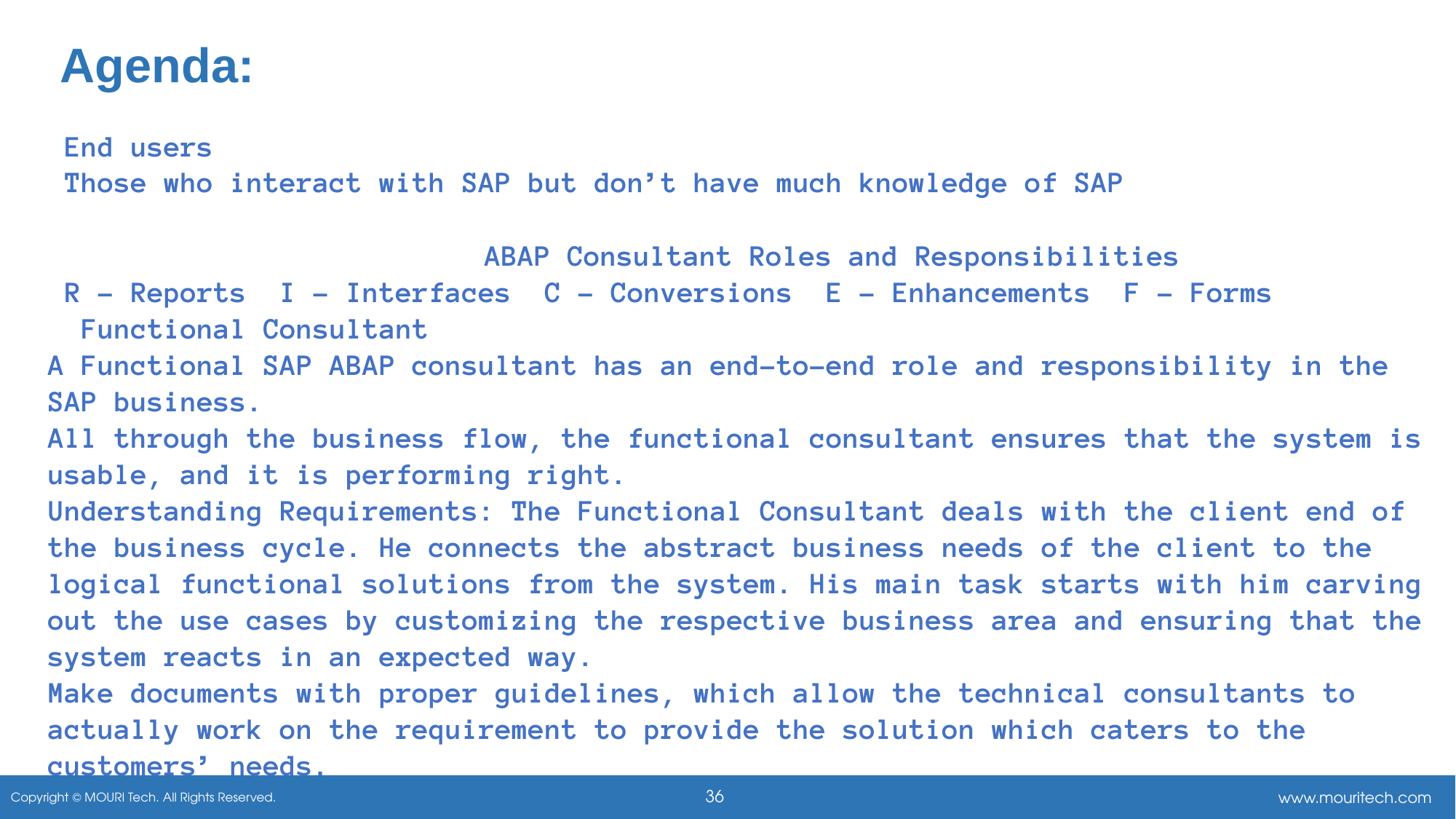

# Agenda:

 End users
 Those who interact with SAP but don’t have much knowledge of SAP

				ABAP Consultant Roles and Responsibilities
 R – Reports  I – Interfaces  C – Conversions  E – Enhancements  F – Forms
  Functional Consultant
A Functional SAP ABAP consultant has an end-to-end role and responsibility in the SAP business.
All through the business flow, the functional consultant ensures that the system is usable, and it is performing right.
Understanding Requirements: The Functional Consultant deals with the client end of the business cycle. He connects the abstract business needs of the client to the logical functional solutions from the system. His main task starts with him carving out the use cases by customizing the respective business area and ensuring that the system reacts in an expected way.
Make documents with proper guidelines, which allow the technical consultants to actually work on the requirement to provide the solution which caters to the customers’ needs.